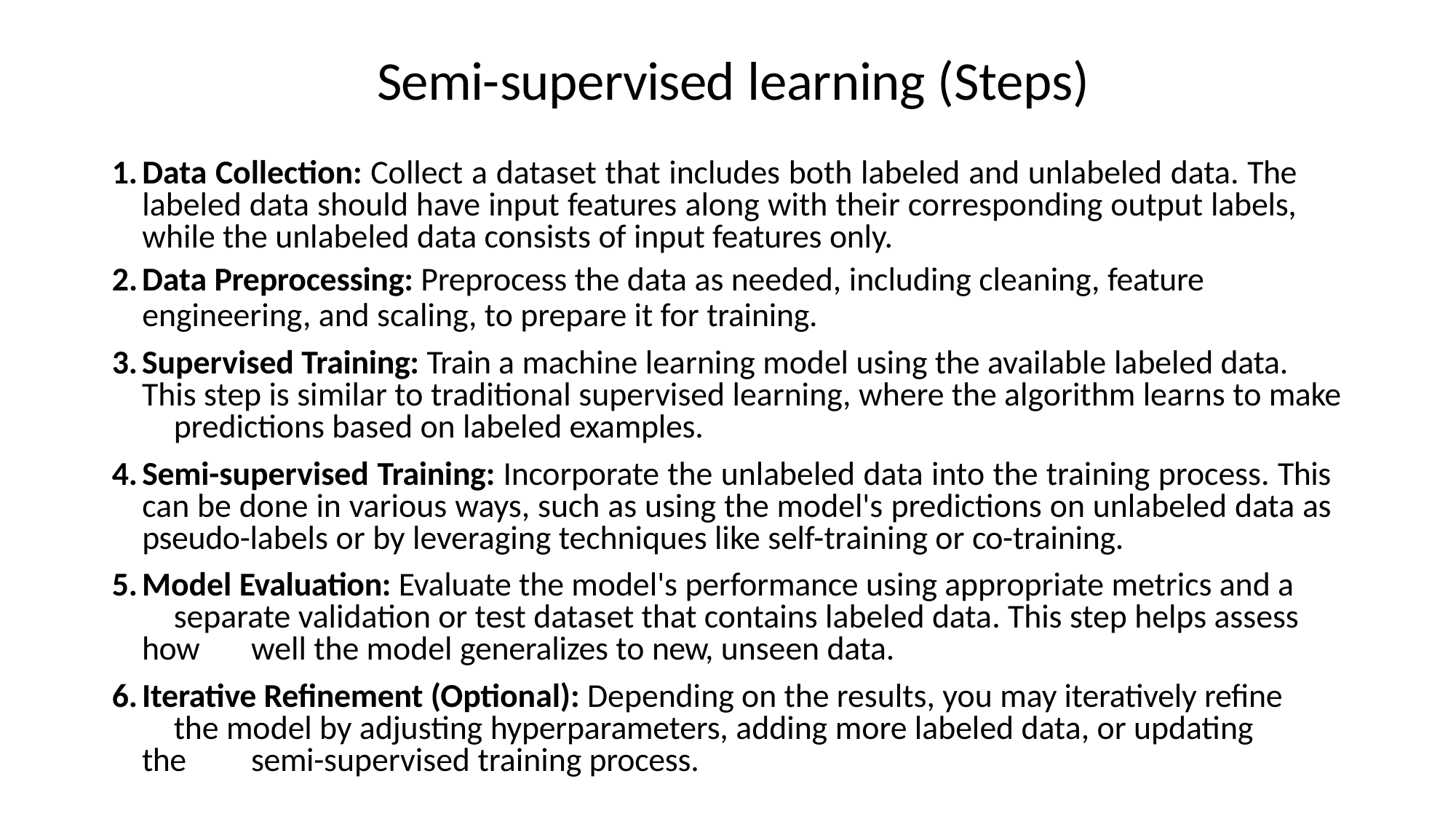

# Semi-supervised learning (Steps)
Data Collection: Collect a dataset that includes both labeled and unlabeled data. The labeled data should have input features along with their corresponding output labels, while the unlabeled data consists of input features only.
Data Preprocessing: Preprocess the data as needed, including cleaning, feature
engineering, and scaling, to prepare it for training.
Supervised Training: Train a machine learning model using the available labeled data. 	This step is similar to traditional supervised learning, where the algorithm learns to make 	predictions based on labeled examples.
Semi-supervised Training: Incorporate the unlabeled data into the training process. This can be done in various ways, such as using the model's predictions on unlabeled data as pseudo-labels or by leveraging techniques like self-training or co-training.
Model Evaluation: Evaluate the model's performance using appropriate metrics and a 	separate validation or test dataset that contains labeled data. This step helps assess how 	well the model generalizes to new, unseen data.
Iterative Refinement (Optional): Depending on the results, you may iteratively refine 	the model by adjusting hyperparameters, adding more labeled data, or updating the 	semi-supervised training process.